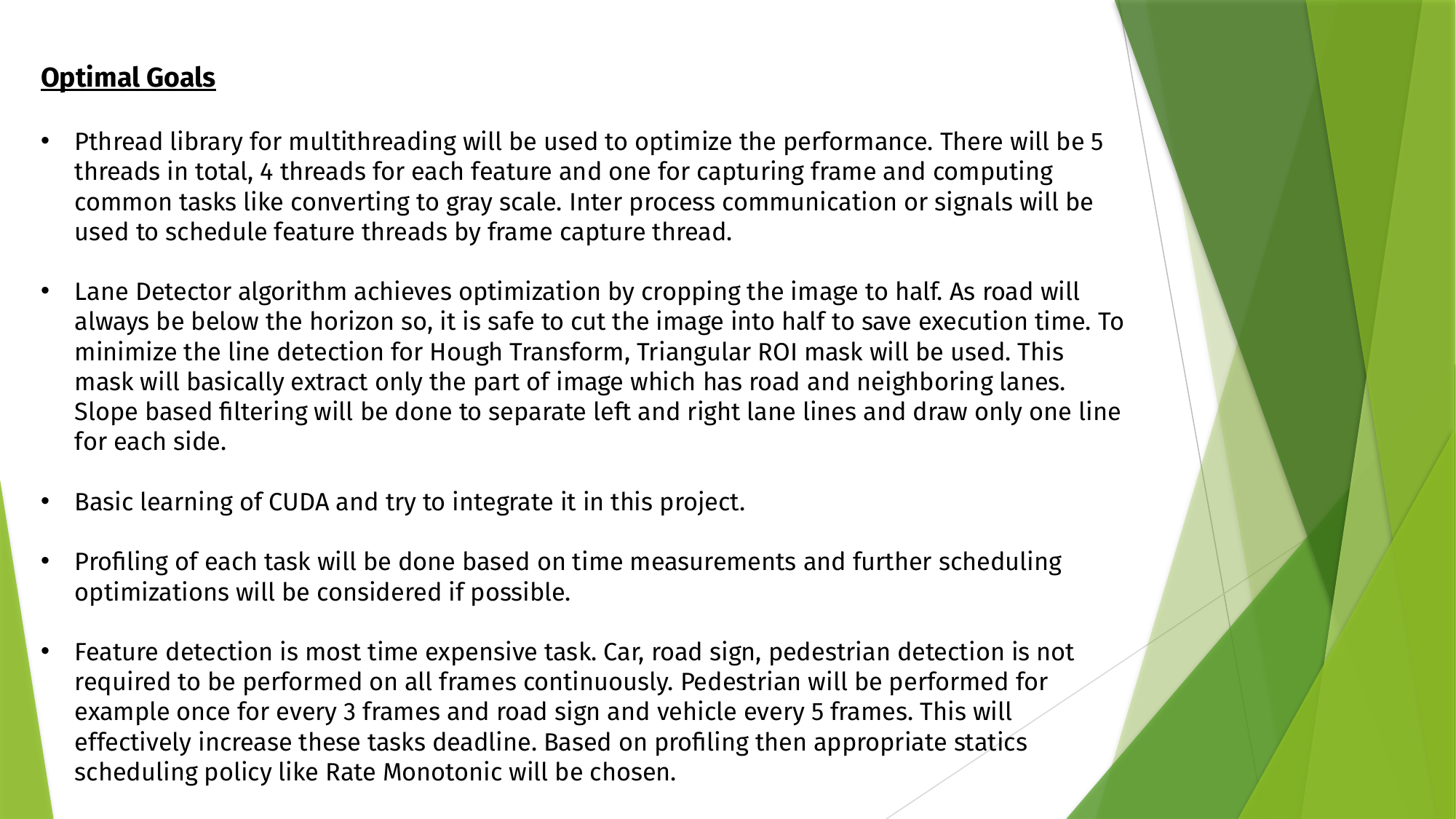

Optimal Goals

Pthread library for multithreading will be used to optimize the performance. There will be 5 threads in total, 4 threads for each feature and one for capturing frame and computing common tasks like converting to gray scale. Inter process communication or signals will be used to schedule feature threads by frame capture thread.

Lane Detector algorithm achieves optimization by cropping the image to half. As road will always be below the horizon so, it is safe to cut the image into half to save execution time. To minimize the line detection for Hough Transform, Triangular ROI mask will be used. This mask will basically extract only the part of image which has road and neighboring lanes. Slope based filtering will be done to separate left and right lane lines and draw only one line for each side.

Basic learning of CUDA and try to integrate it in this project.

Profiling of each task will be done based on time measurements and further scheduling optimizations will be considered if possible.

Feature detection is most time expensive task. Car, road sign, pedestrian detection is not required to be performed on all frames continuously. Pedestrian will be performed for example once for every 3 frames and road sign and vehicle every 5 frames. This will effectively increase these tasks deadline. Based on profiling then appropriate statics scheduling policy like Rate Monotonic will be chosen.